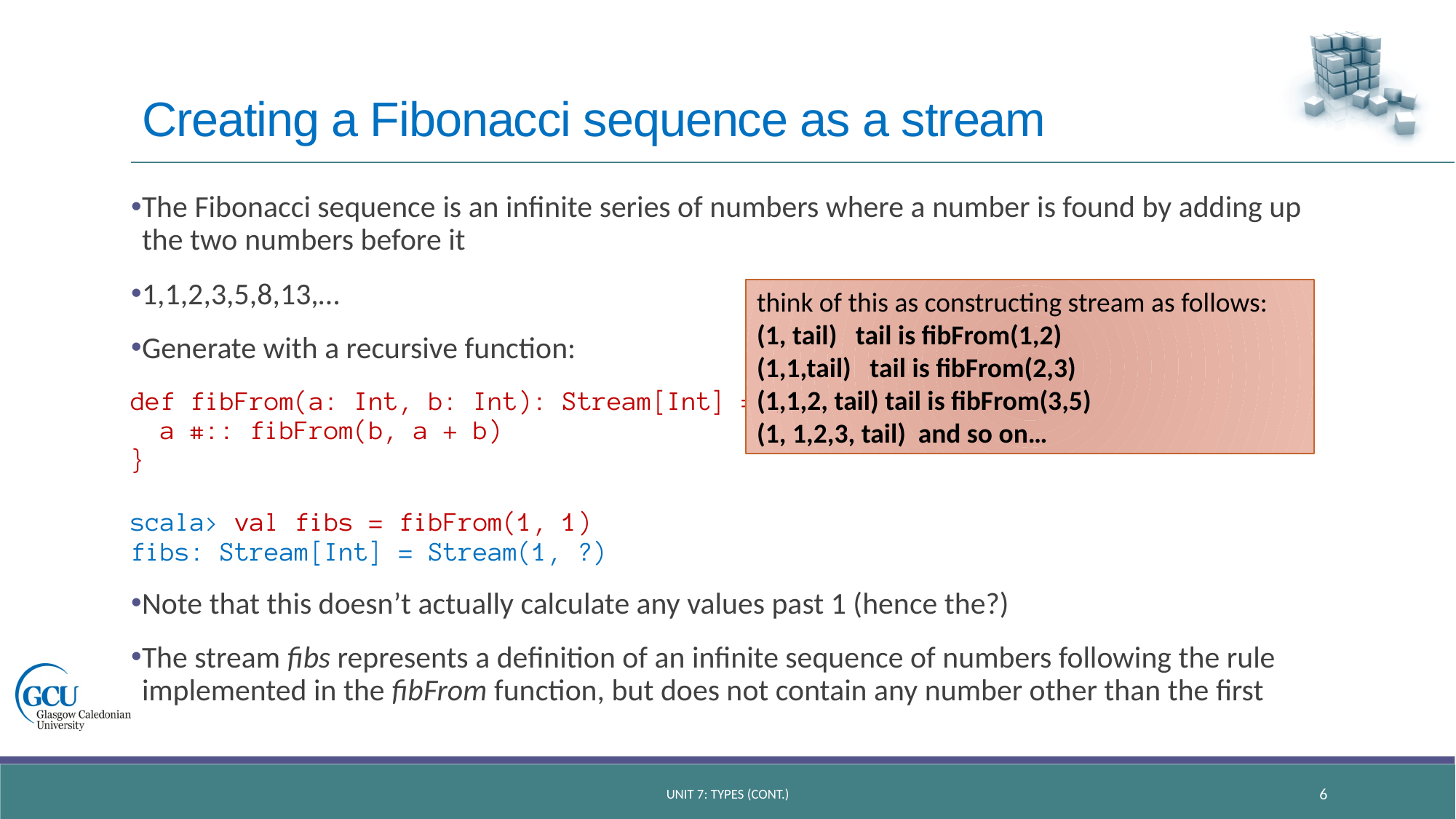

# Creating a Fibonacci sequence as a stream
The Fibonacci sequence is an infinite series of numbers where a number is found by adding up the two numbers before it
1,1,2,3,5,8,13,…
Generate with a recursive function:
def fibFrom(a: Int, b: Int): Stream[Int] = {
  a #:: fibFrom(b, a + b)
}
scala> val fibs = fibFrom(1, 1)
fibs: Stream[Int] = Stream(1, ?)
Note that this doesn’t actually calculate any values past 1 (hence the?)
The stream fibs represents a definition of an infinite sequence of numbers following the rule implemented in the fibFrom function, but does not contain any number other than the first
think of this as constructing stream as follows:
(1, tail)   tail is fibFrom(1,2)
(1,1,tail)   tail is fibFrom(2,3)
(1,1,2, tail) tail is fibFrom(3,5)
(1, 1,2,3, tail)  and so on…
unit 7: types (CONT.)
6